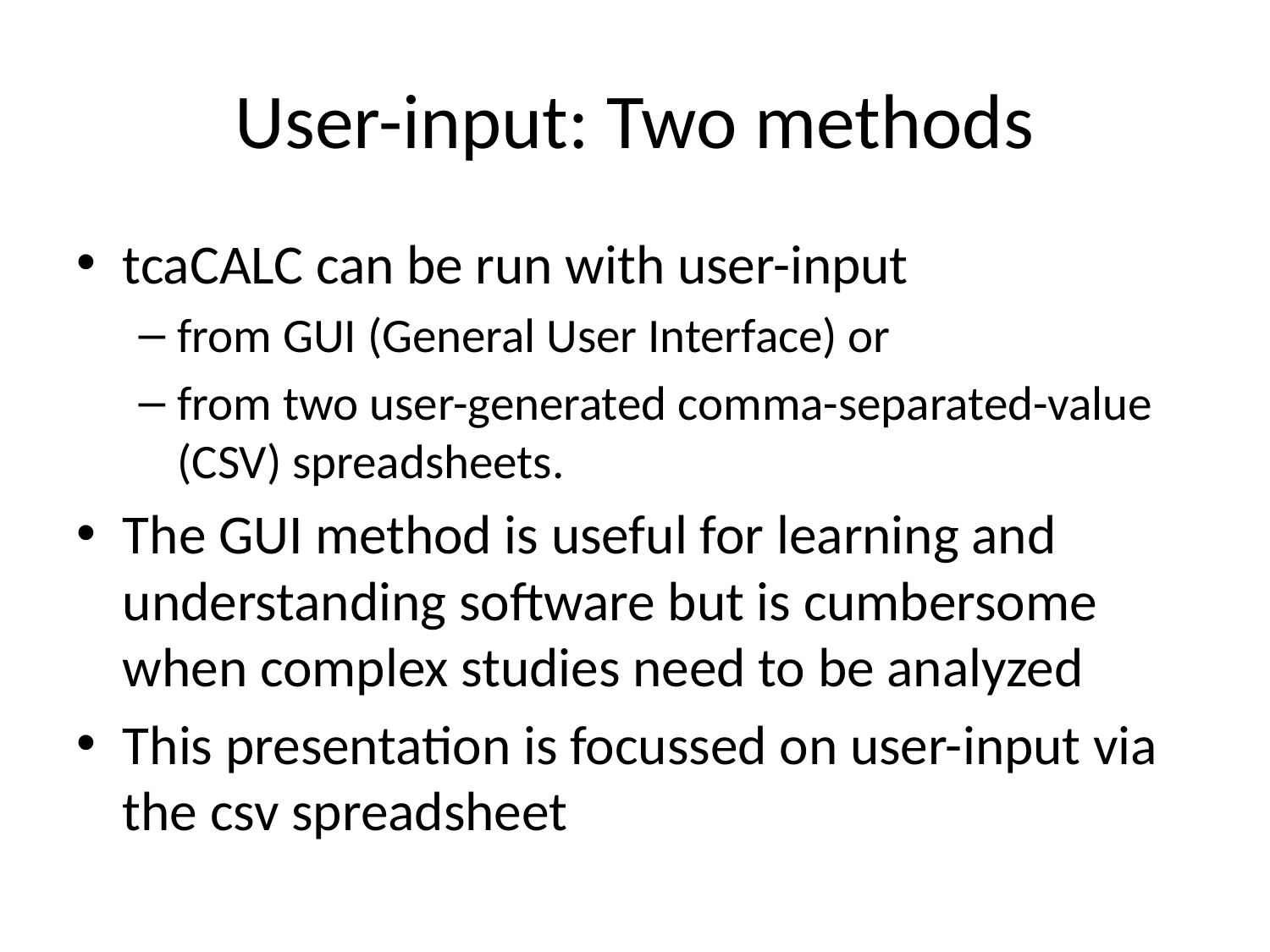

# User-input: Two methods
tcaCALC can be run with user-input
from GUI (General User Interface) or
from two user-generated comma-separated-value (CSV) spreadsheets.
The GUI method is useful for learning and understanding software but is cumbersome when complex studies need to be analyzed
This presentation is focussed on user-input via the csv spreadsheet